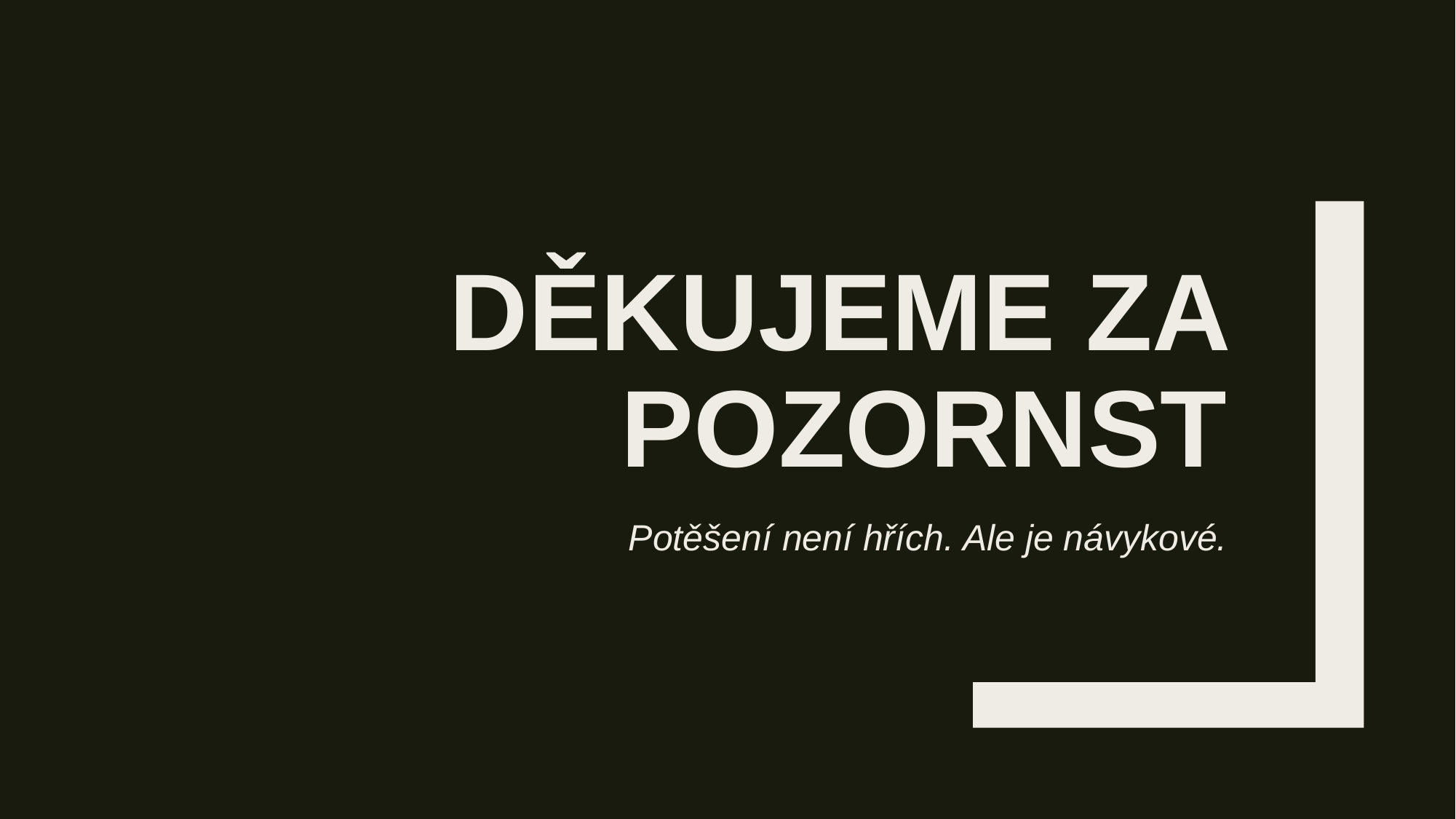

# DĚKUJEME ZA POZORNST
Potěšení není hřích. Ale je návykové.